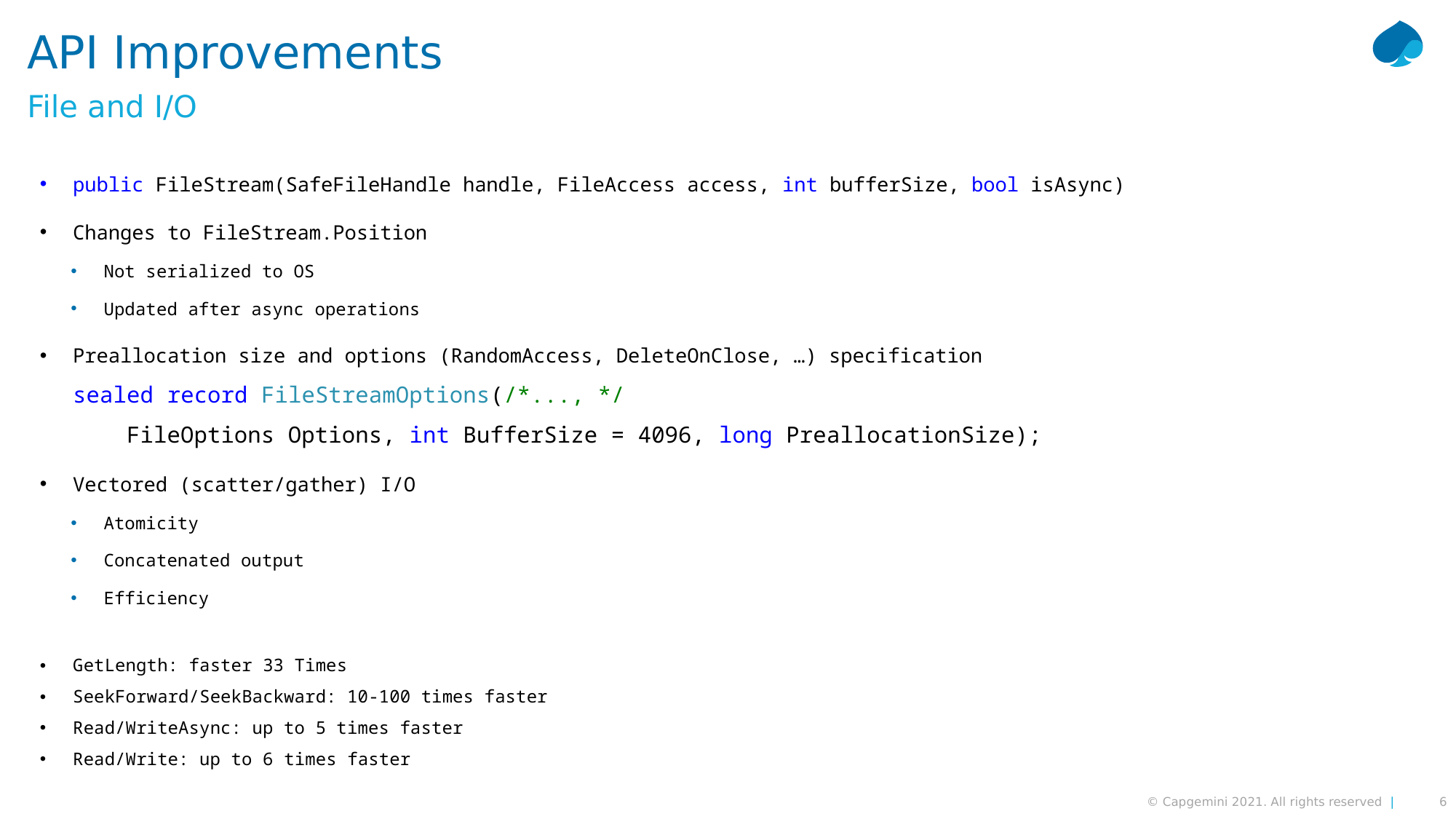

# API Improvements
File and I/O
public FileStream(SafeFileHandle handle, FileAccess access, int bufferSize, bool isAsync)
Changes to FileStream.Position
Not serialized to OS
Updated after async operations
Preallocation size and options (RandomAccess, DeleteOnClose, …) specification
sealed record FileStreamOptions(/*..., */
    FileOptions Options, int BufferSize = 4096, long PreallocationSize);
Vectored (scatter/gather) I/O
Atomicity
Concatenated output
Efficiency

GetLength: faster 33 Times
SeekForward/SeekBackward: 10-100 times faster
Read/WriteAsync: up to 5 times faster
Read/Write: up to 6 times faster